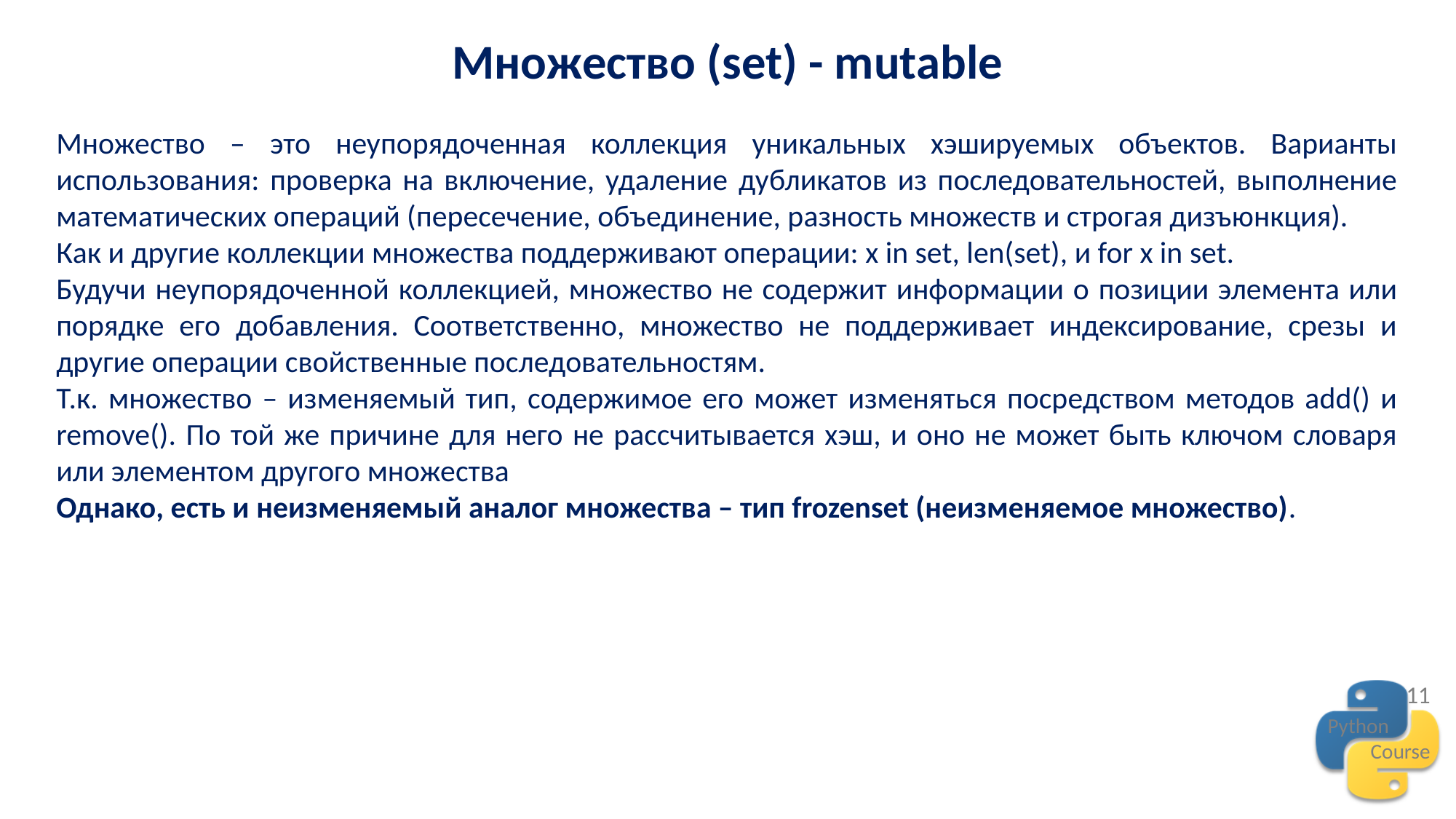

Множество (set) - mutable
Множество – это неупорядоченная коллекция уникальных хэшируемых объектов. Варианты использования: проверка на включение, удаление дубликатов из последовательностей, выполнение математических операций (пересечение, объединение, разность множеств и строгая дизъюнкция).
Как и другие коллекции множества поддерживают операции: x in set, len(set), и for x in set.
Будучи неупорядоченной коллекцией, множество не содержит информации о позиции элемента или порядке его добавления. Соответственно, множество не поддерживает индексирование, срезы и другие операции свойственные последовательностям.
Т.к. множество – изменяемый тип, содержимое его может изменяться посредством методов add() и remove(). По той же причине для него не рассчитывается хэш, и оно не может быть ключом словаря или элементом другого множества
Однако, есть и неизменяемый аналог множества – тип frozenset (неизменяемое множество).